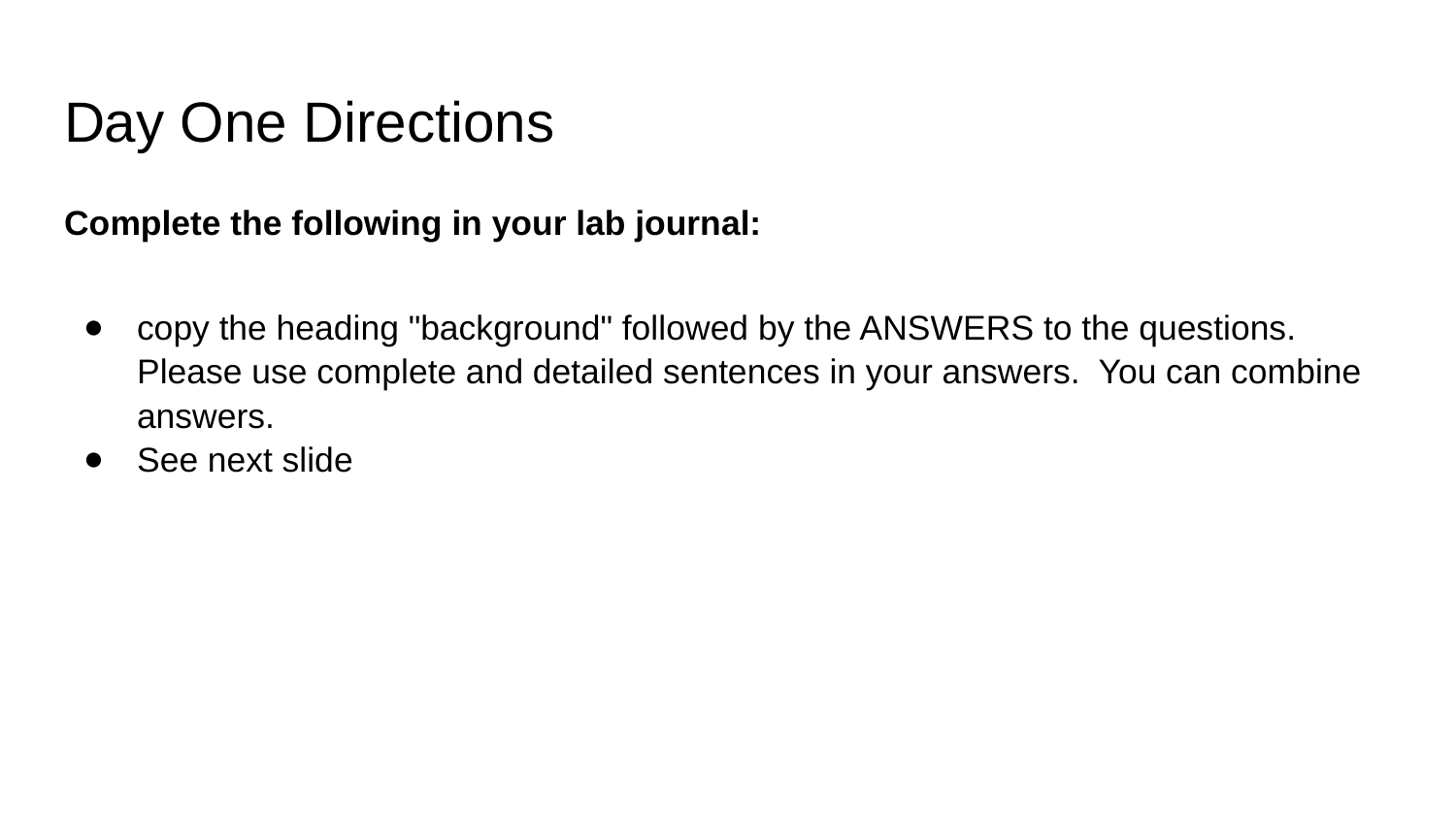

# Day One Directions
Complete the following in your lab journal:

copy the heading "background" followed by the ANSWERS to the questions.  Please use complete and detailed sentences in your answers.  You can combine answers.
See next slide